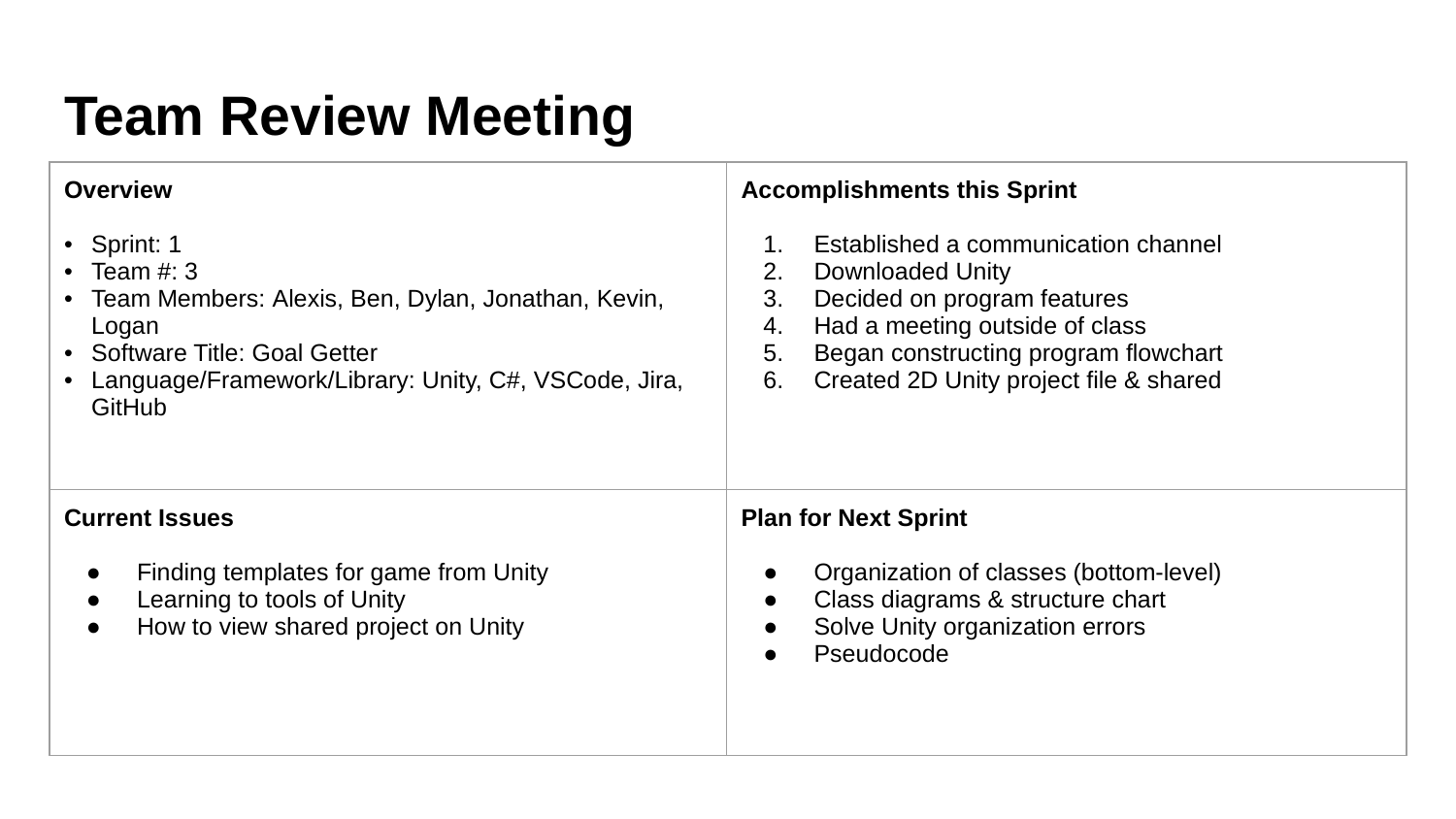

# Team Review Meeting
| Overview Sprint: 1 Team #: 3 Team Members: Alexis, Ben, Dylan, Jonathan, Kevin, Logan Software Title: Goal Getter Language/Framework/Library: Unity, C#, VSCode, Jira, GitHub | Accomplishments this Sprint Established a communication channel Downloaded Unity Decided on program features Had a meeting outside of class Began constructing program flowchart Created 2D Unity project file & shared |
| --- | --- |
| Current Issues Finding templates for game from Unity Learning to tools of Unity How to view shared project on Unity | Plan for Next Sprint Organization of classes (bottom-level) Class diagrams & structure chart Solve Unity organization errors Pseudocode |